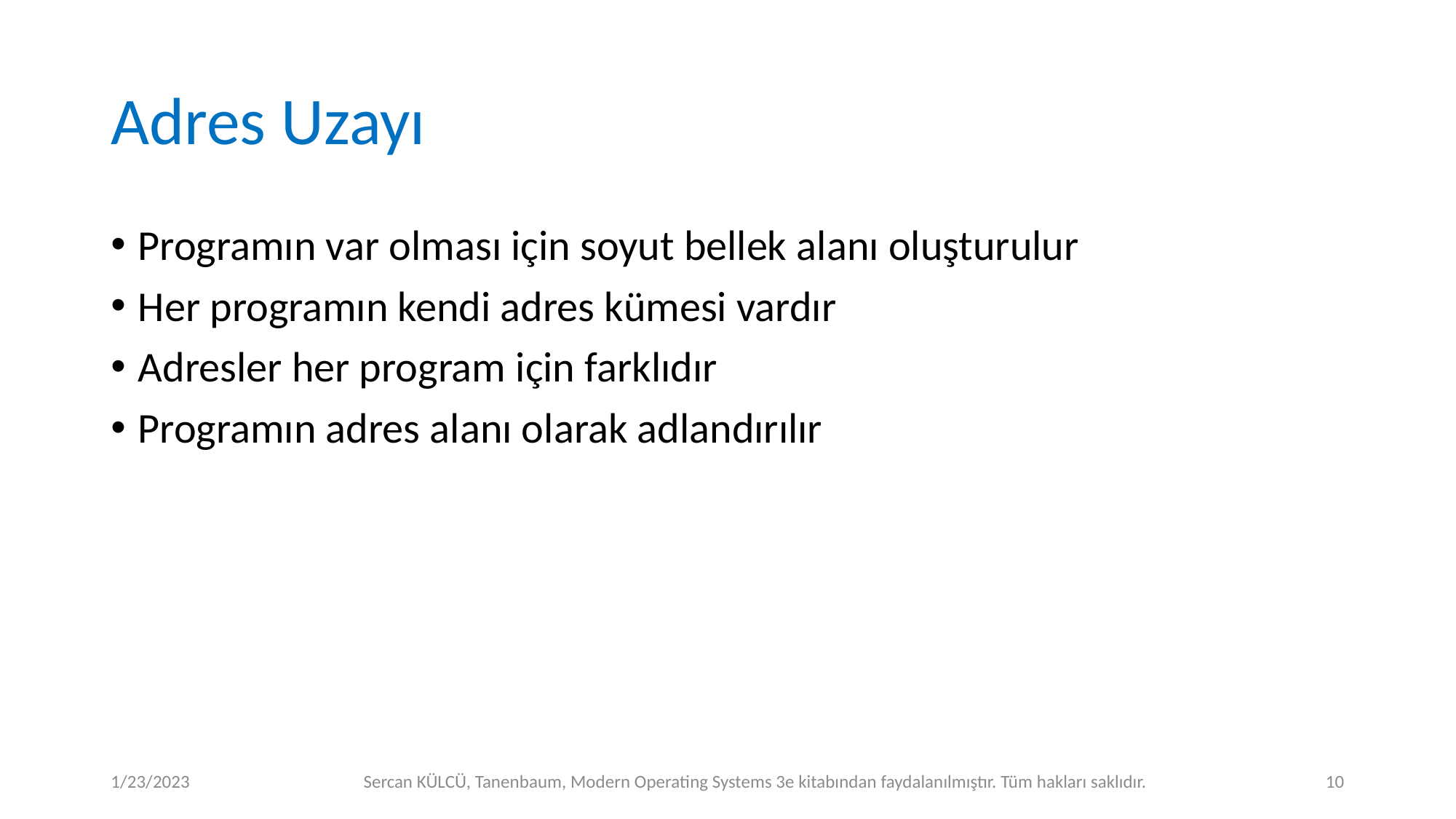

# Adres Uzayı
Programın var olması için soyut bellek alanı oluşturulur
Her programın kendi adres kümesi vardır
Adresler her program için farklıdır
Programın adres alanı olarak adlandırılır
1/23/2023
Sercan KÜLCÜ, Tanenbaum, Modern Operating Systems 3e kitabından faydalanılmıştır. Tüm hakları saklıdır.
10